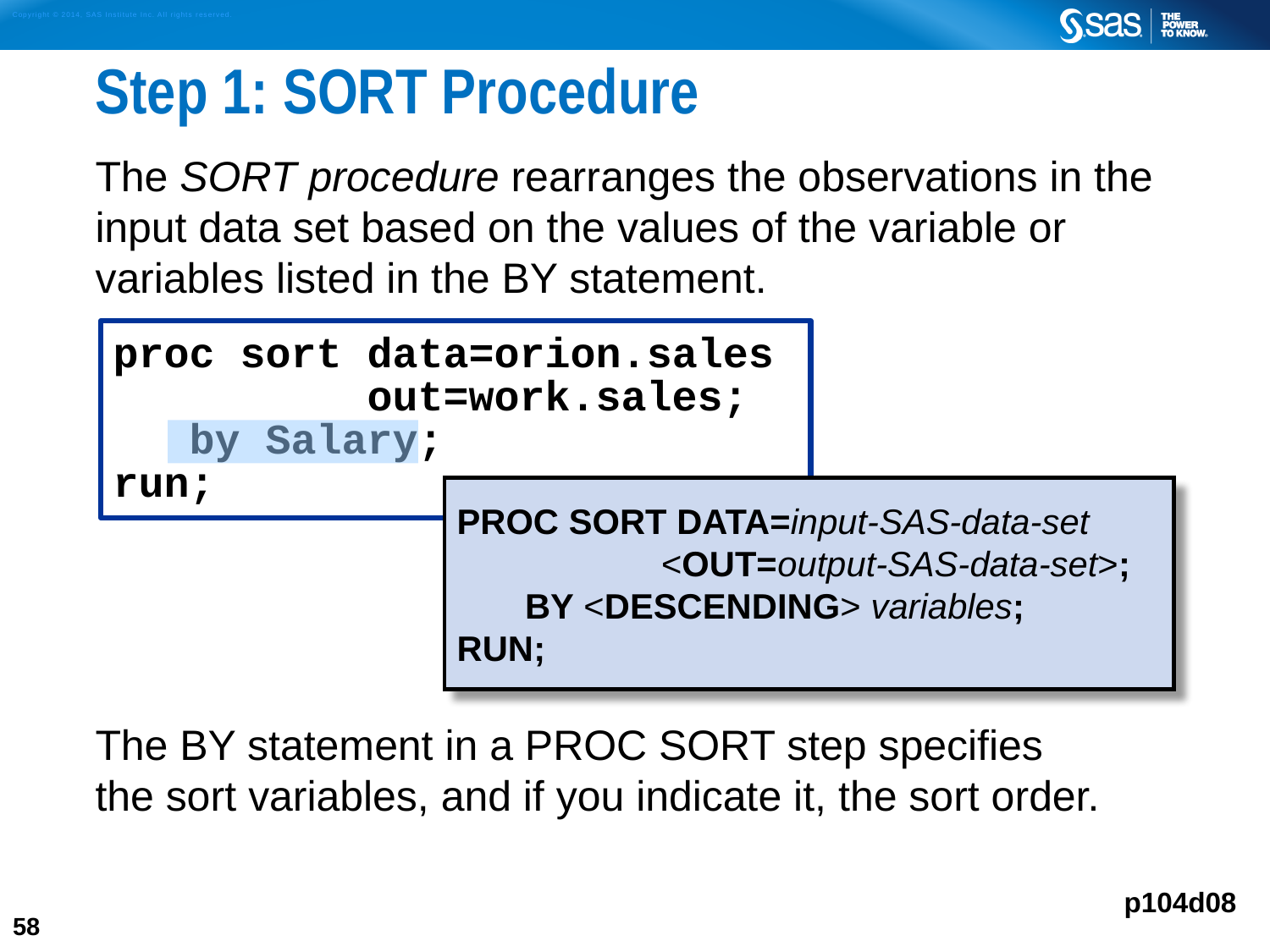

# Step 1: SORT Procedure
The SORT procedure rearranges the observations in the input data set based on the values of the variable or variables listed in the BY statement.

The BY statement in a PROC SORT step specifies
the sort variables, and if you indicate it, the sort order.
proc sort data=orion.sales
	     out=work.sales;
   by Salary;
run;

PROC SORT DATA=input-SAS-data-set
                     <OUT=output-SAS-data-set>;
       BY <DESCENDING> variables;
RUN;
p104d08
58